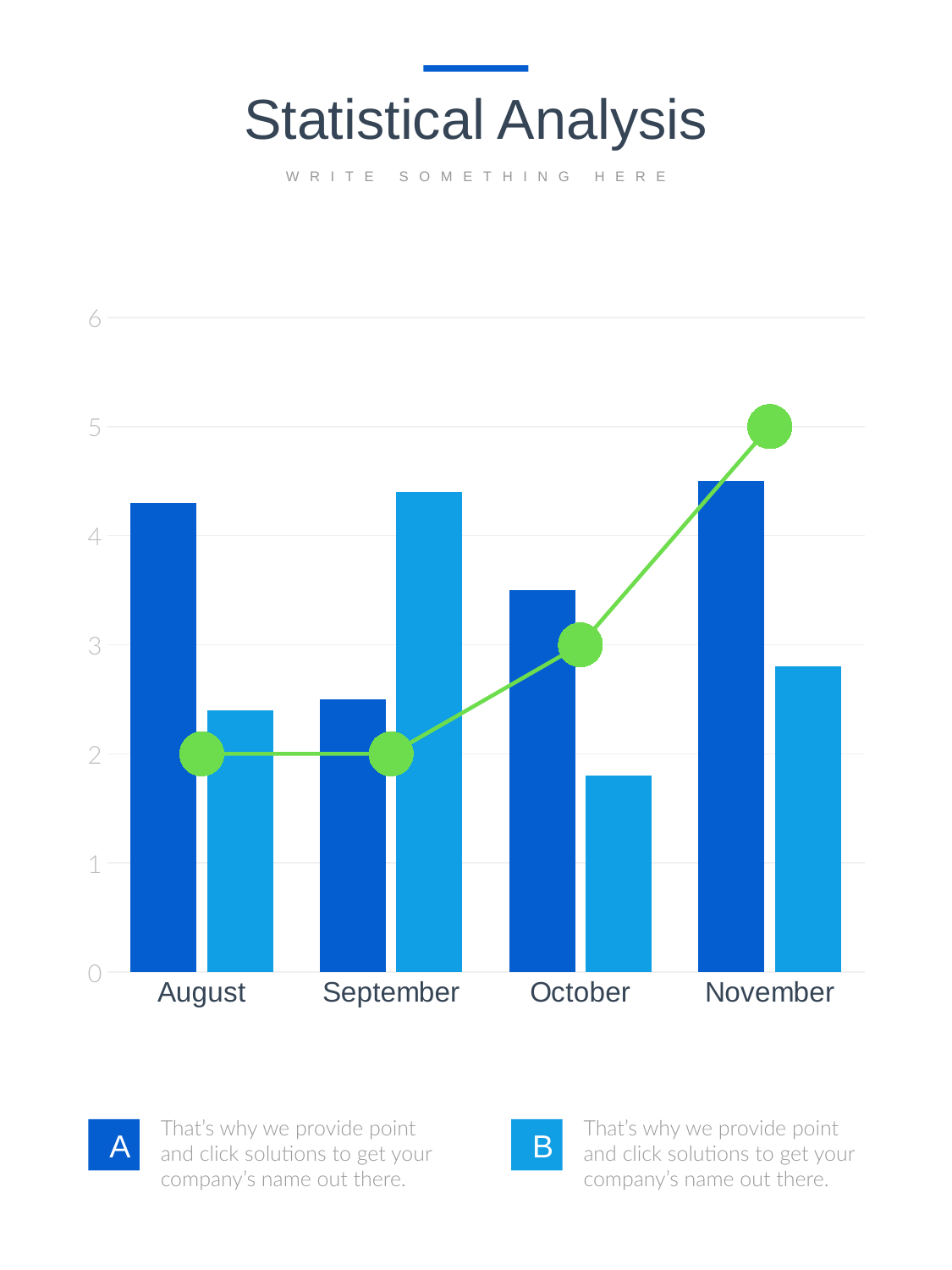

Statistical Analysis
WRITE SOMETHING HERE

### Chart

| Category | Series 1 | Series 2 | Series 3 |
|---|---|---|---|
| August | 4.3 | 2.4 | 2.0 |
| September | 2.5 | 4.4 | 2.0 |
| October | 3.5 | 1.8 | 3.0 |
| November | 4.5 | 2.8 | 5.0 |
That’s why we provide point and click solutions to get your company’s name out there.

A
That’s why we provide point and click solutions to get your company’s name out there.

B